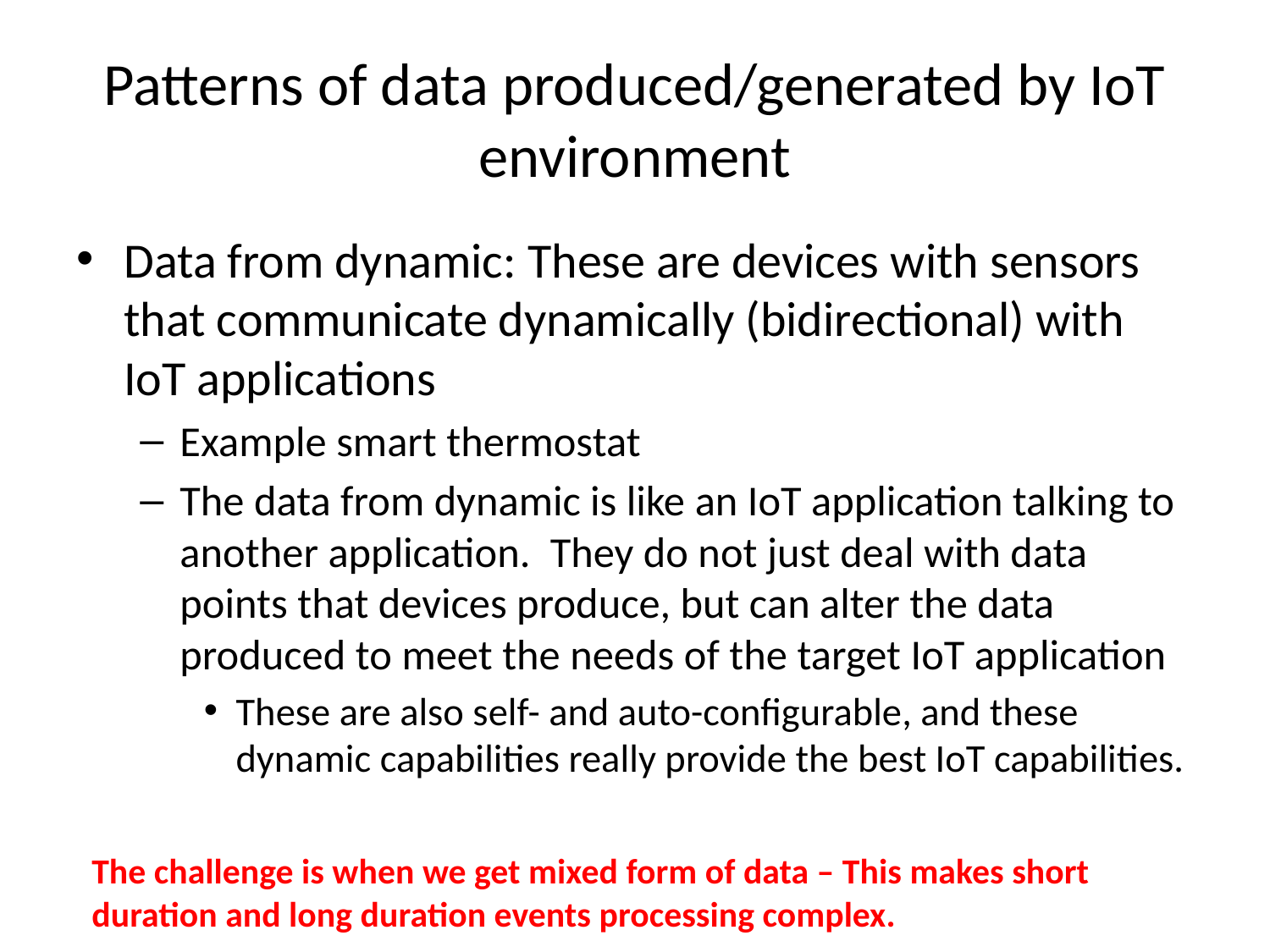

# Patterns of data produced/generated by IoT environment
Data from dynamic: These are devices with sensors that communicate dynamically (bidirectional) with IoT applications
Example smart thermostat
The data from dynamic is like an IoT application talking to another application.  They do not just deal with data points that devices produce, but can alter the data produced to meet the needs of the target IoT application
These are also self- and auto-configurable, and these dynamic capabilities really provide the best IoT capabilities.

The challenge is when we get mixed form of data – This makes short duration and long duration events processing complex.